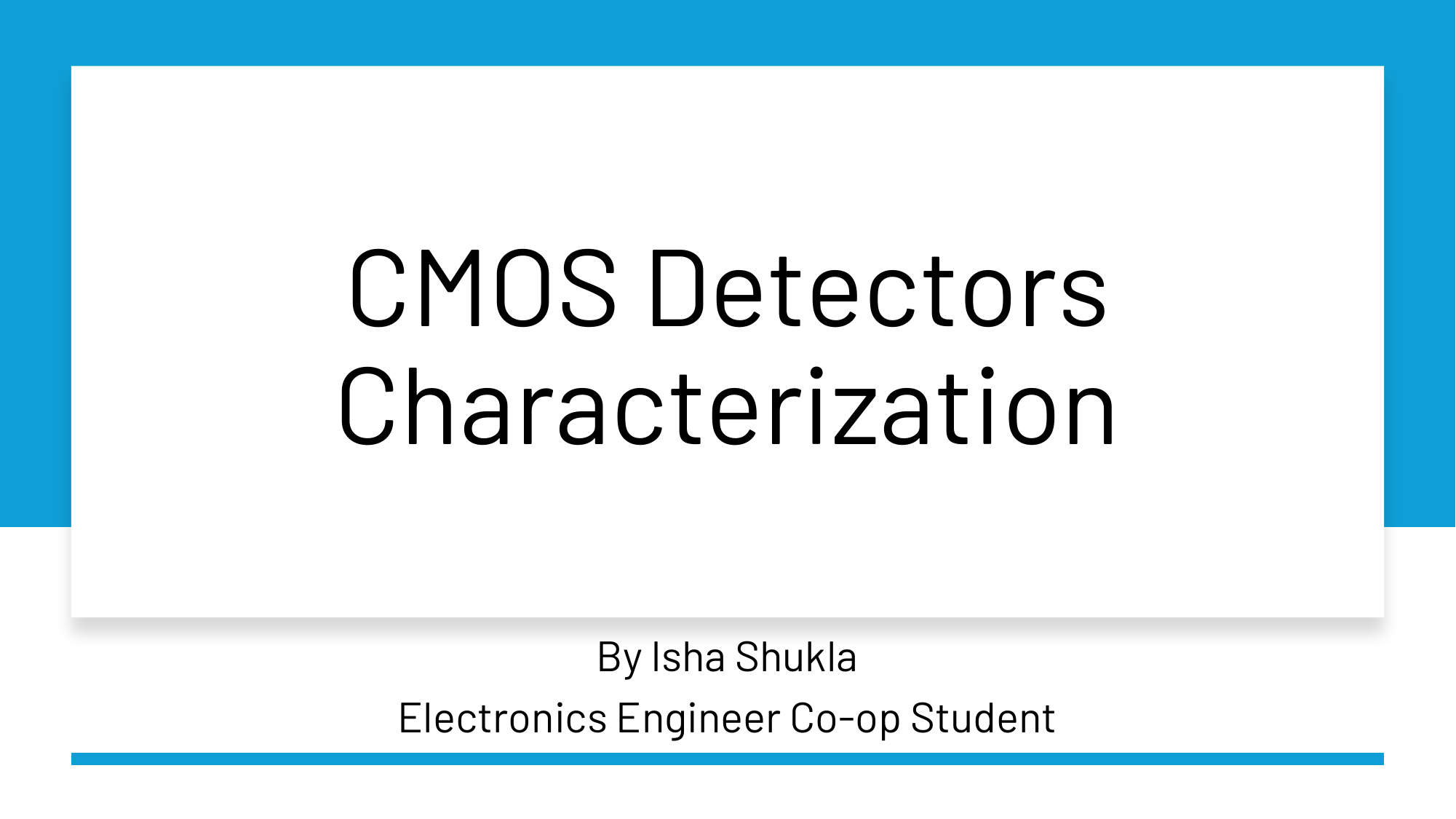

# CMOS Detectors Characterization
By Isha Shukla
Electronics Engineer Co-op Student